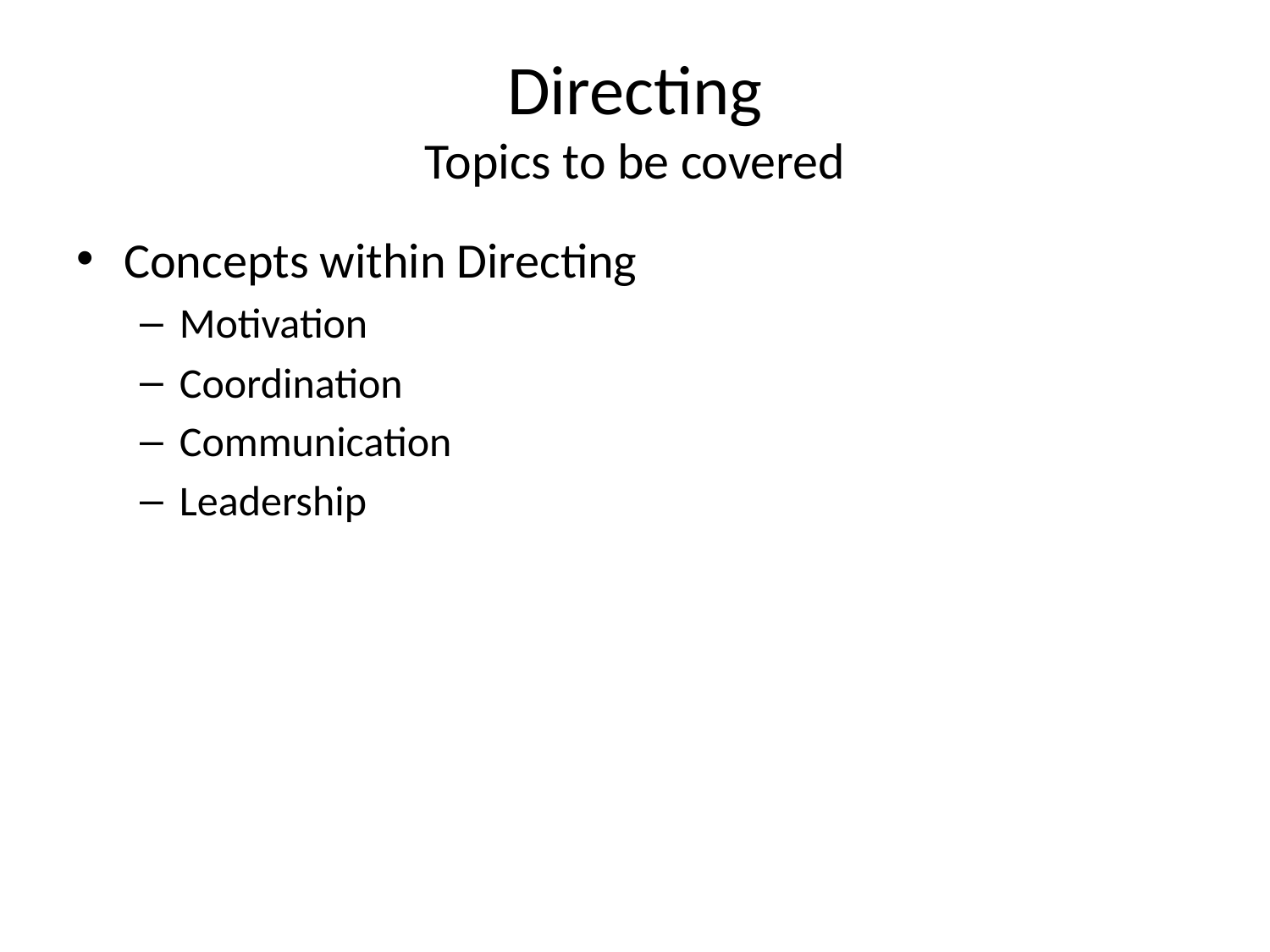

# Directing Topics to be covered
Concepts within Directing
Motivation
Coordination
Communication
Leadership